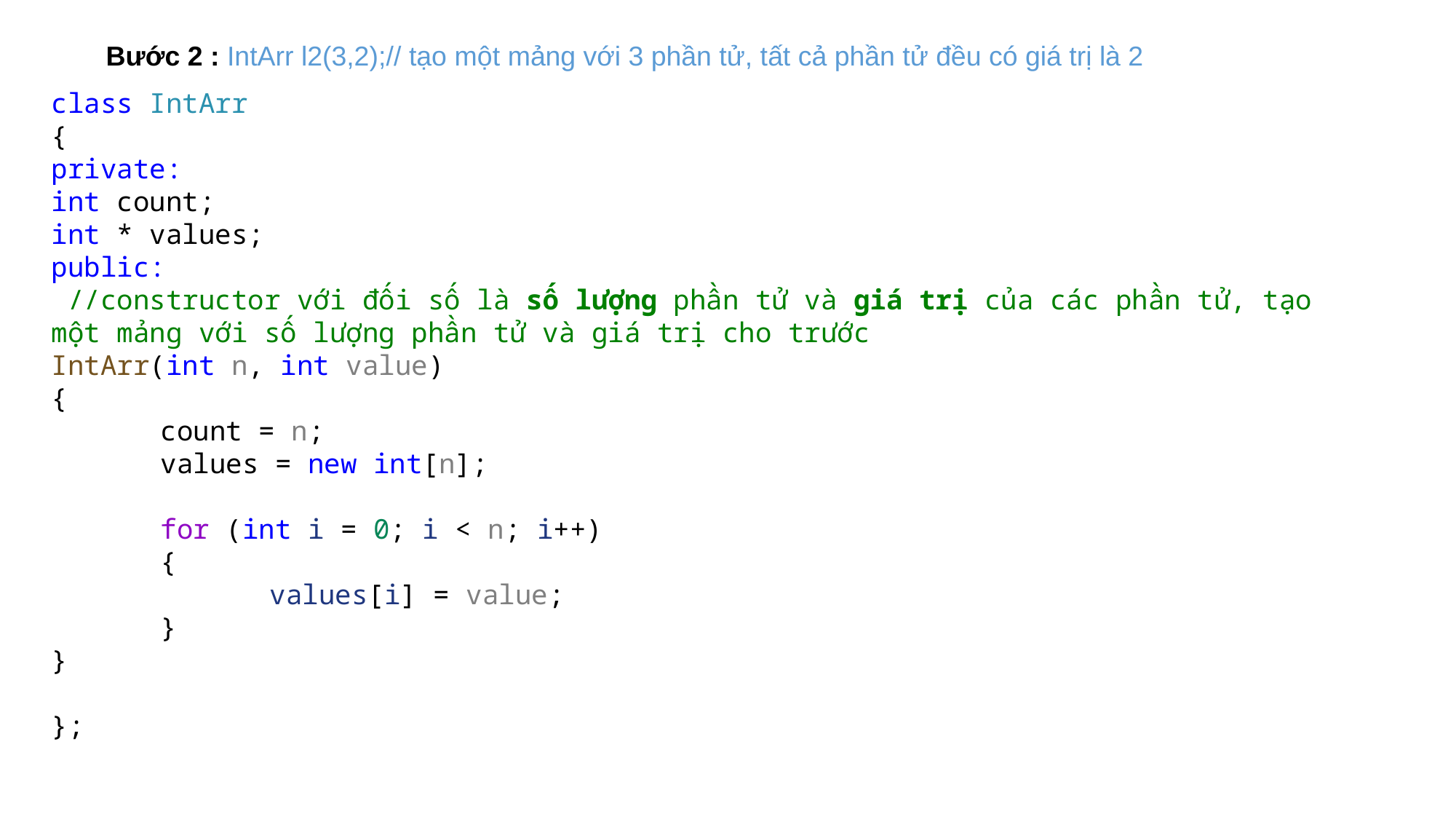

Bước 2 : IntArr l2(3,2);// tạo một mảng với 3 phần tử, tất cả phần tử đều có giá trị là 2
class IntArr
{
private:
int count;
int * values;
public:
 //constructor với đối số là số lượng phần tử và giá trị của các phần tử, tạo một mảng với số lượng phần tử và giá trị cho trước
IntArr(int n, int value)
{
	count = n;
	values = new int[n];

	for (int i = 0; i < n; i++)
	{
		values[i] = value;
	}
}
};